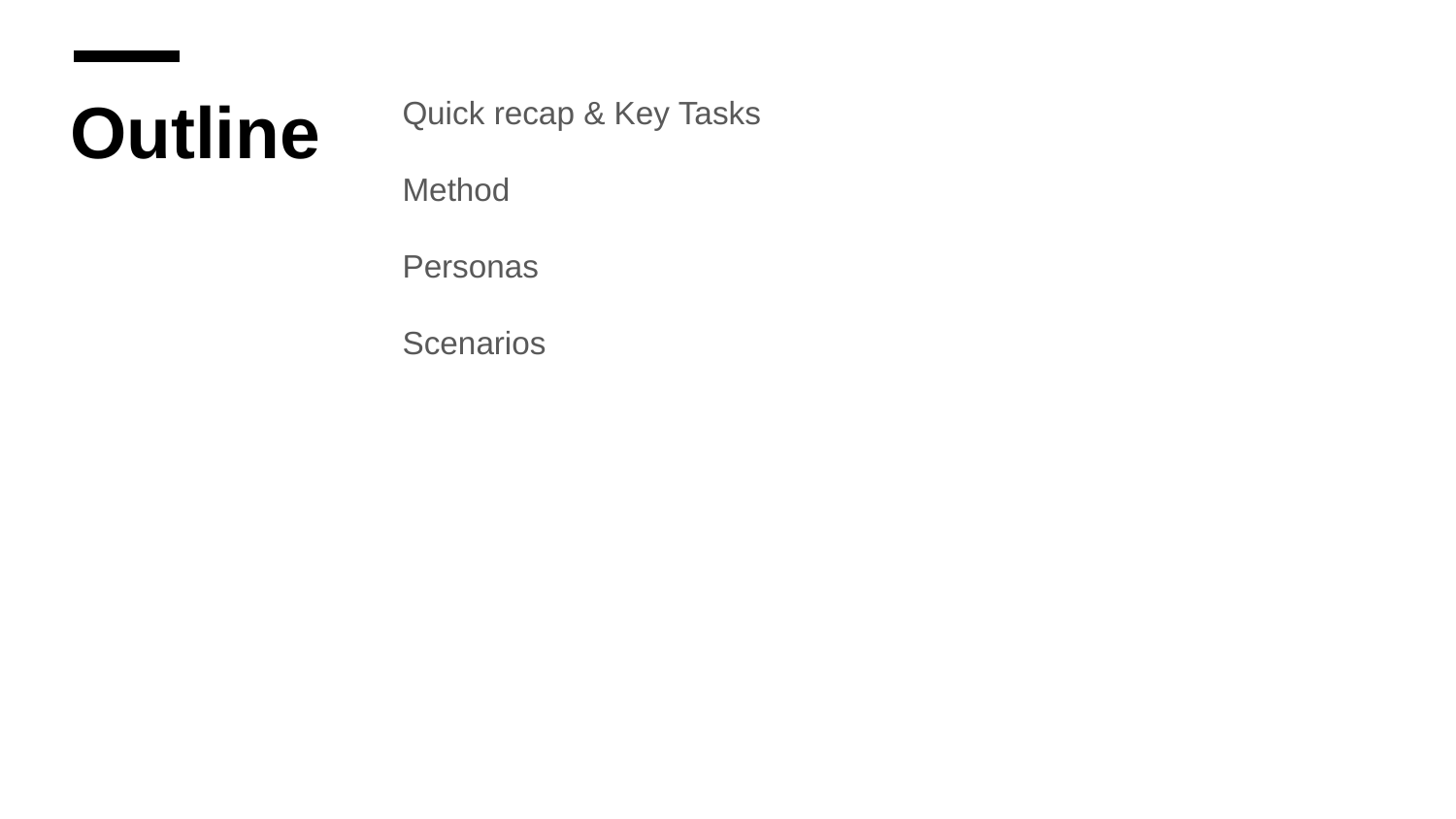

# Outline
Quick recap & Key Tasks
Method
Personas
Scenarios